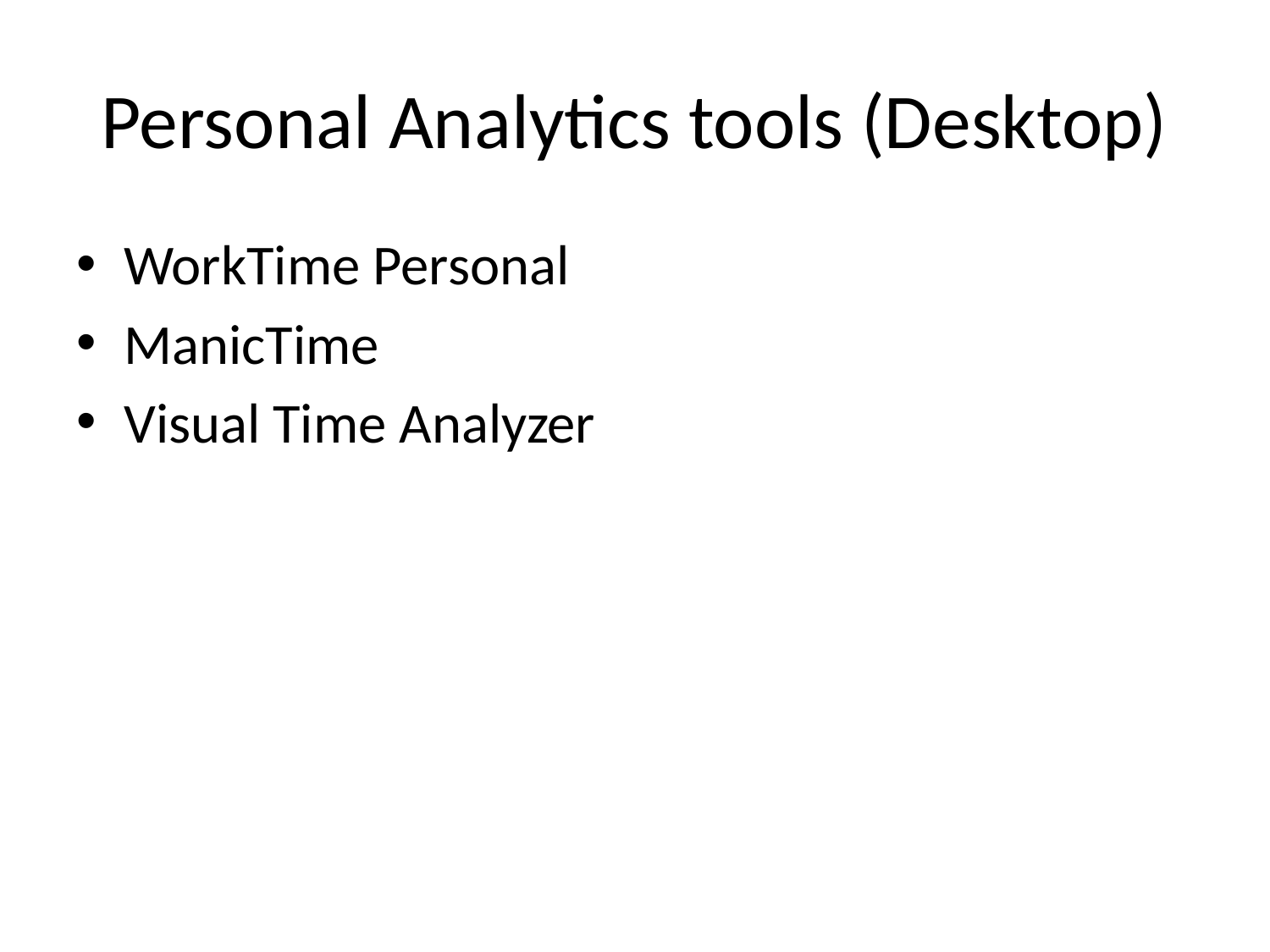

# Personal Analytics tools (Desktop)
WorkTime Personal
ManicTime
Visual Time Analyzer